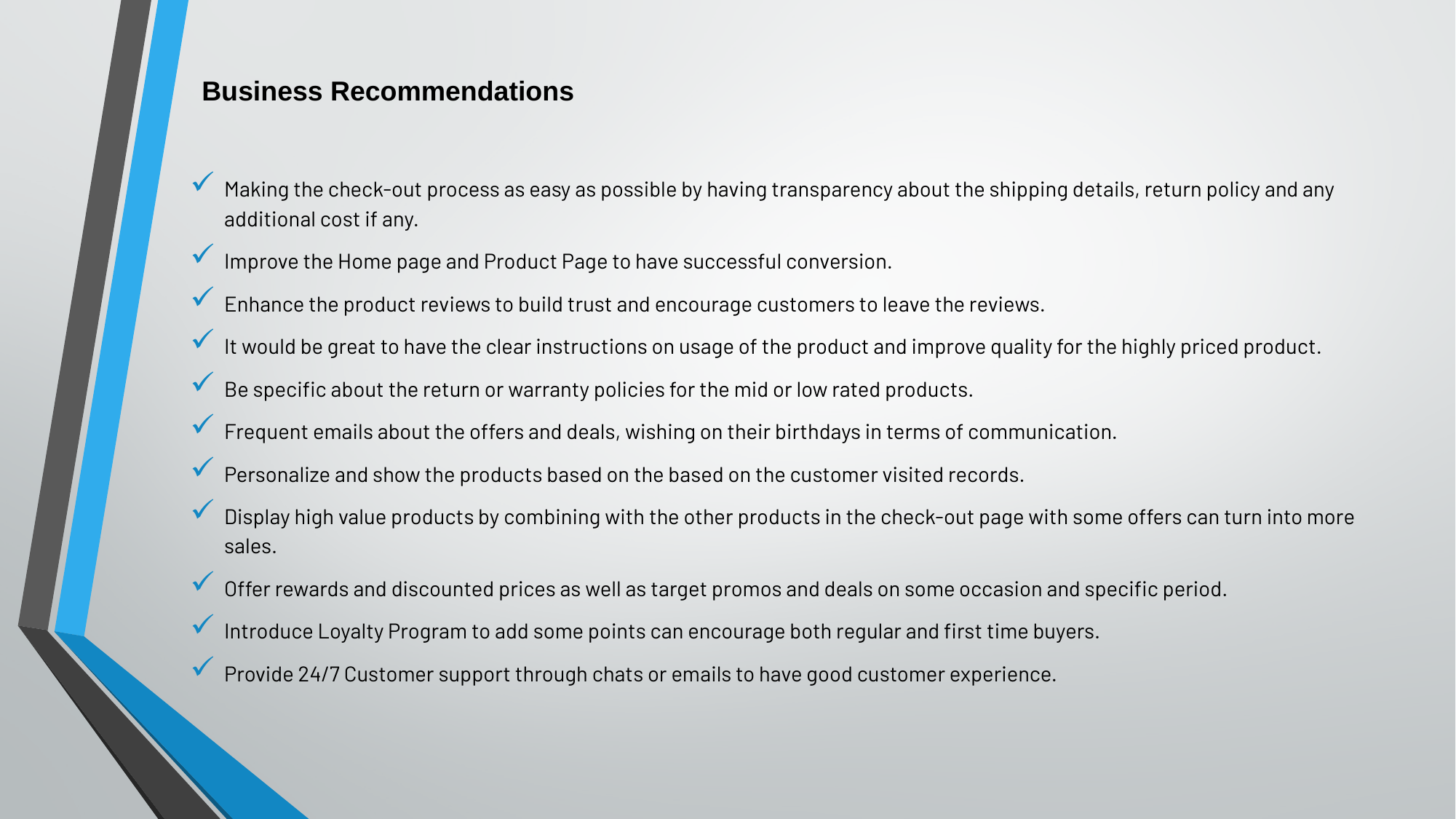

# Business Recommendations

Making the check-out process as easy as possible by having transparency about the shipping details, return policy and any additional cost if any.
Improve the Home page and Product Page to have successful conversion.
Enhance the product reviews to build trust and encourage customers to leave the reviews.
It would be great to have the clear instructions on usage of the product and improve quality for the highly priced product.
Be specific about the return or warranty policies for the mid or low rated products.
Frequent emails about the offers and deals, wishing on their birthdays in terms of communication.
Personalize and show the products based on the based on the customer visited records.
Display high value products by combining with the other products in the check-out page with some offers can turn into more sales.
Offer rewards and discounted prices as well as target promos and deals on some occasion and specific period.
Introduce Loyalty Program to add some points can encourage both regular and first time buyers.
Provide 24/7 Customer support through chats or emails to have good customer experience.